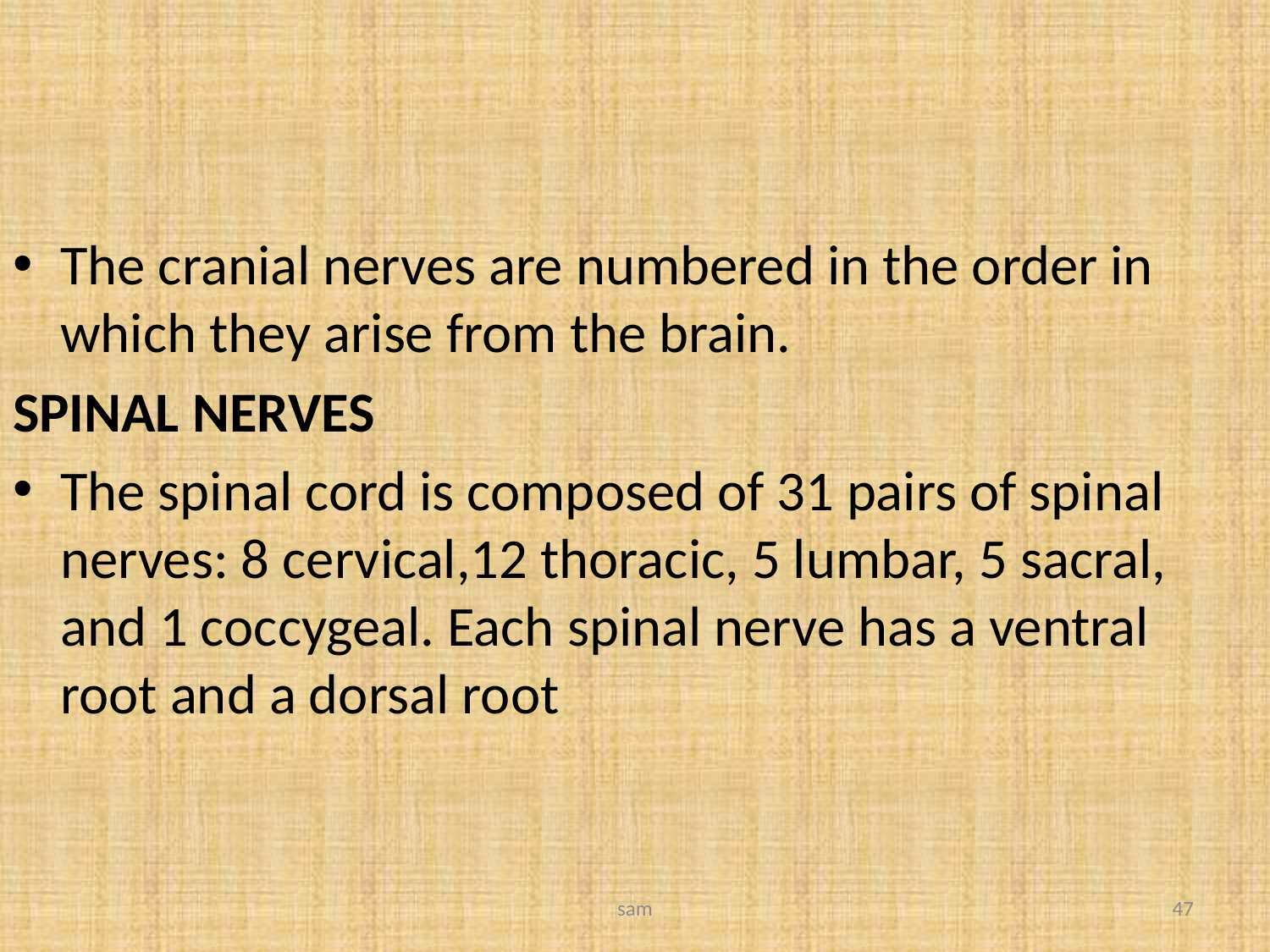

#
The cranial nerves are numbered in the order in which they arise from the brain.
SPINAL NERVES
The spinal cord is composed of 31 pairs of spinal nerves: 8 cervical,12 thoracic, 5 lumbar, 5 sacral, and 1 coccygeal. Each spinal nerve has a ventral root and a dorsal root
sam
47